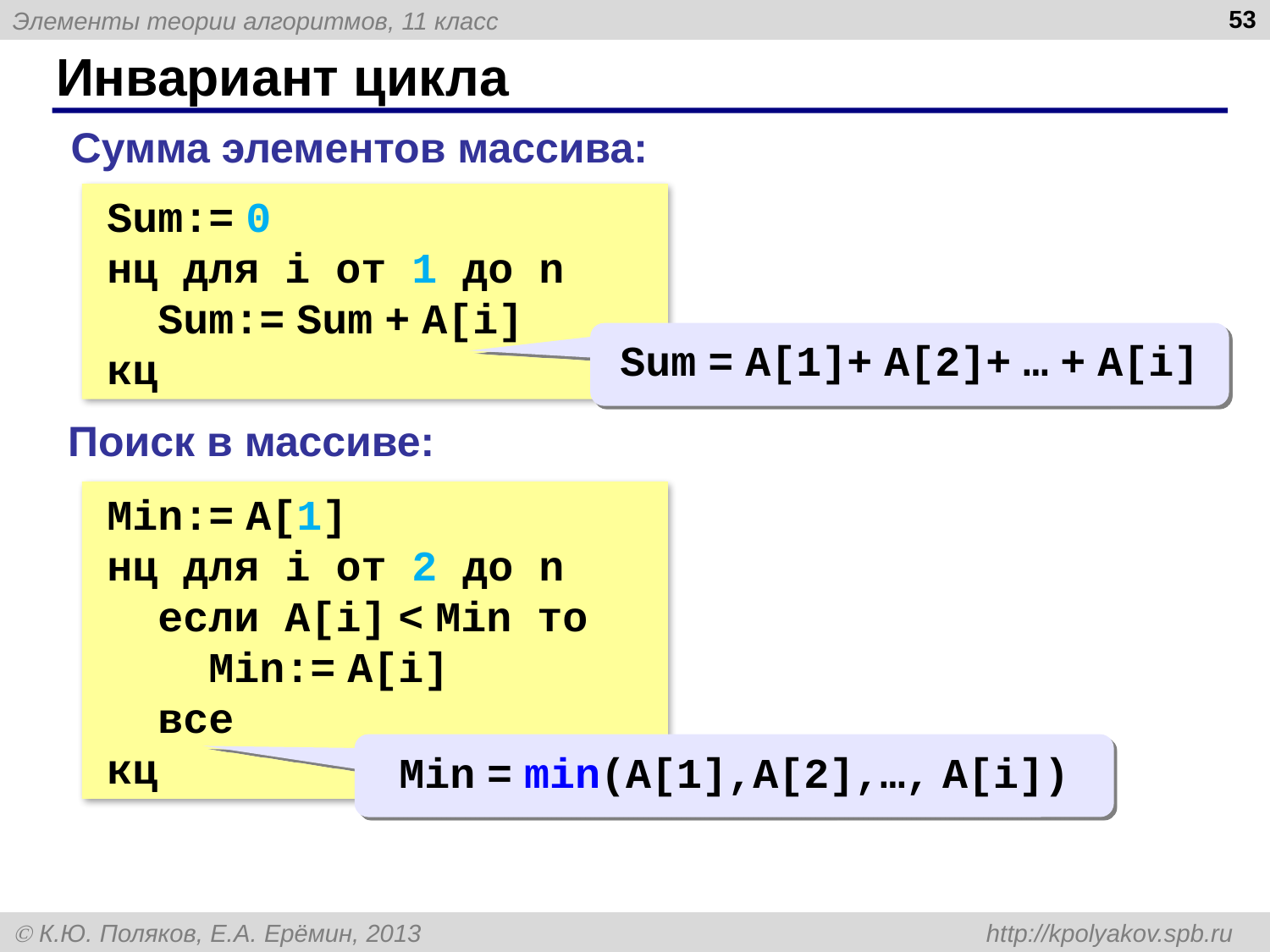

53
# Инвариант цикла
Сумма элементов массива:
Sum:= 0
нц для i от 1 до n
  Sum:= Sum + A[i]
кц
Sum = A[1]+ A[2]+ … + A[i]
Поиск в массиве:
Min:= A[1]
нц для i от 2 до n
  если A[i] < Min то
    Min:= A[i]
  все
кц
Min = min(A[1],A[2],…, A[i])